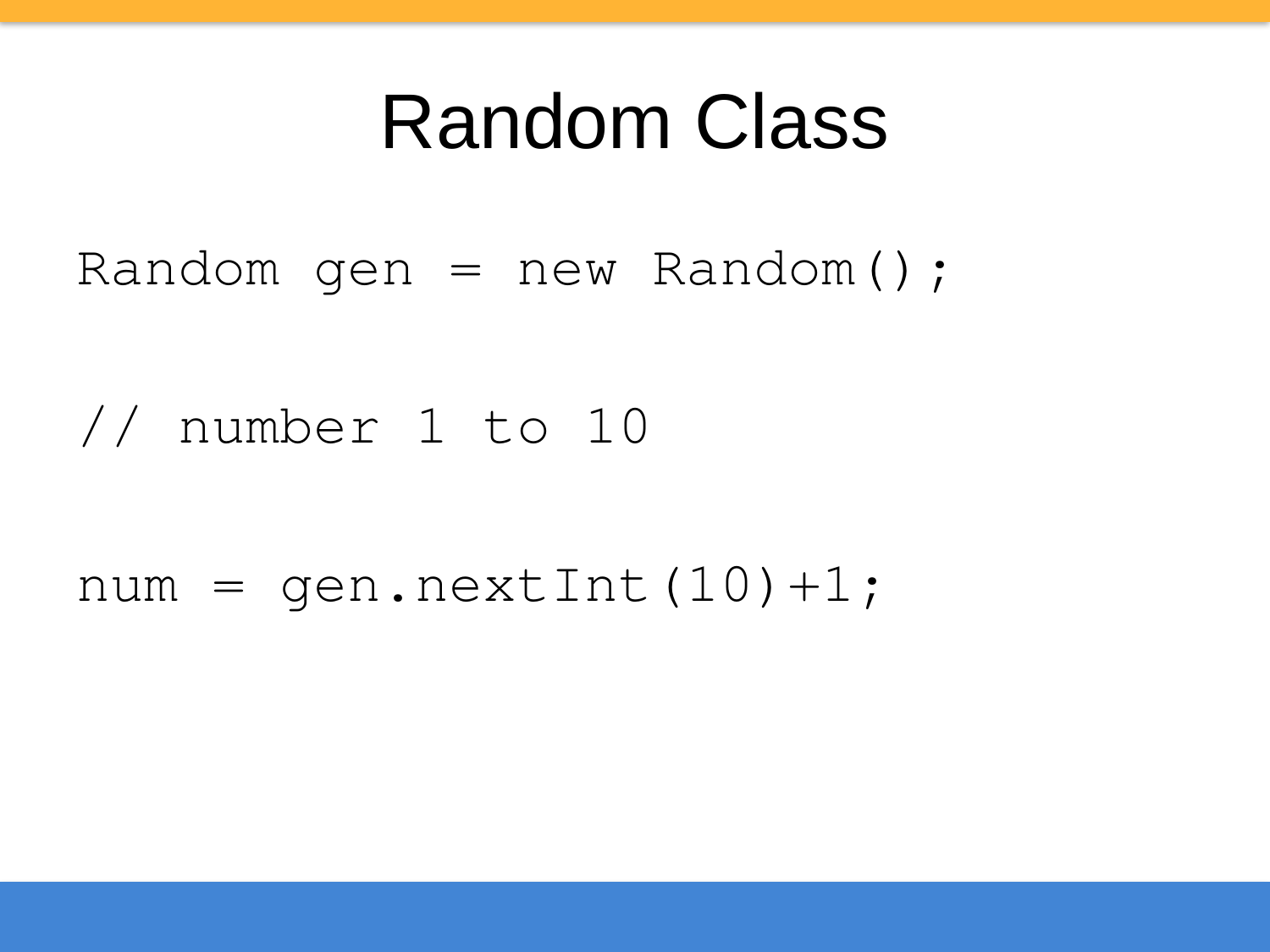

# Random Class
Random gen = new Random();

// number 1 to 10

num = gen.nextInt(10)+1;